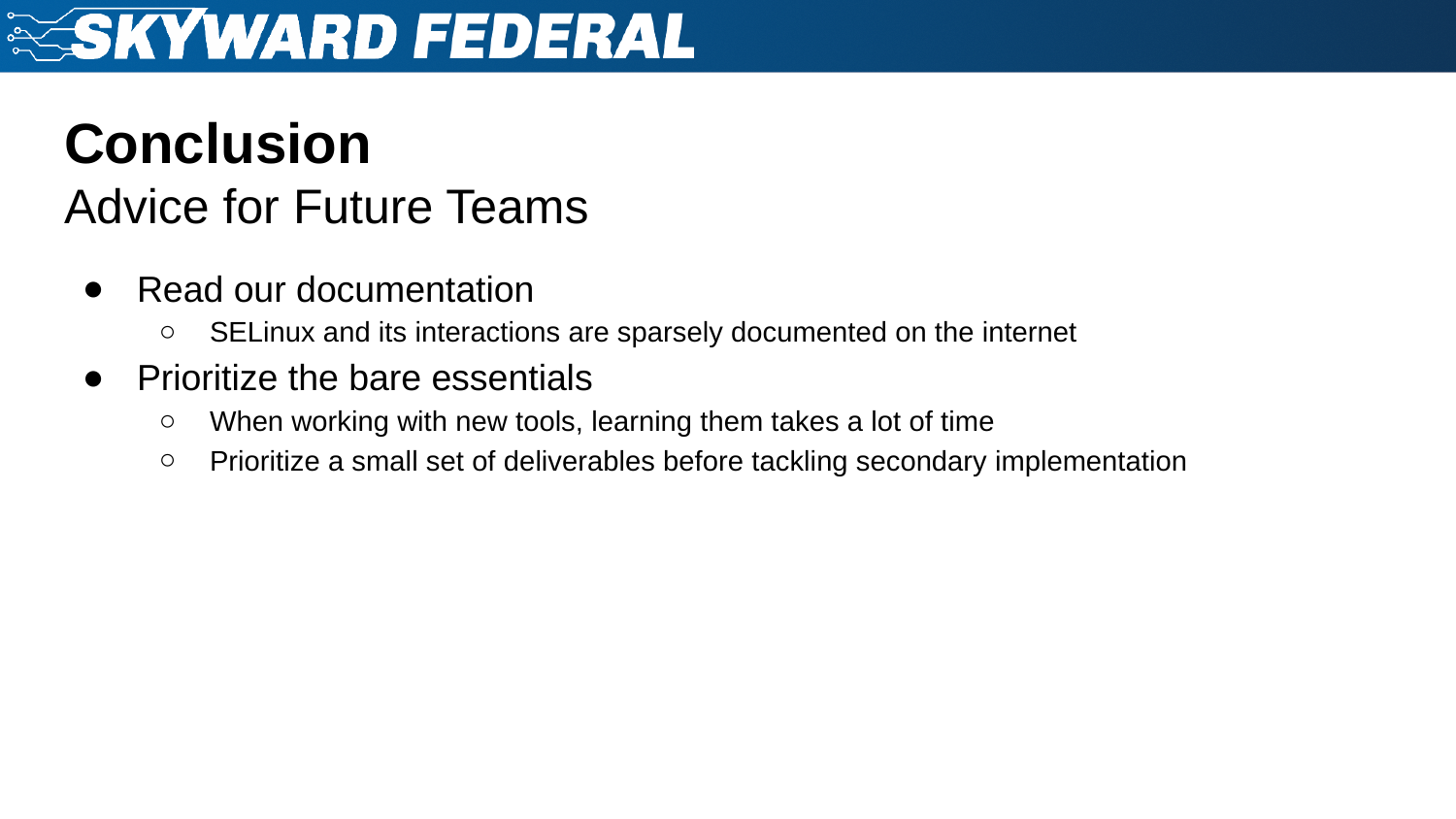

# Conclusion Advice for Future Teams
Read our documentation
SELinux and its interactions are sparsely documented on the internet
Prioritize the bare essentials
When working with new tools, learning them takes a lot of time
Prioritize a small set of deliverables before tackling secondary implementation